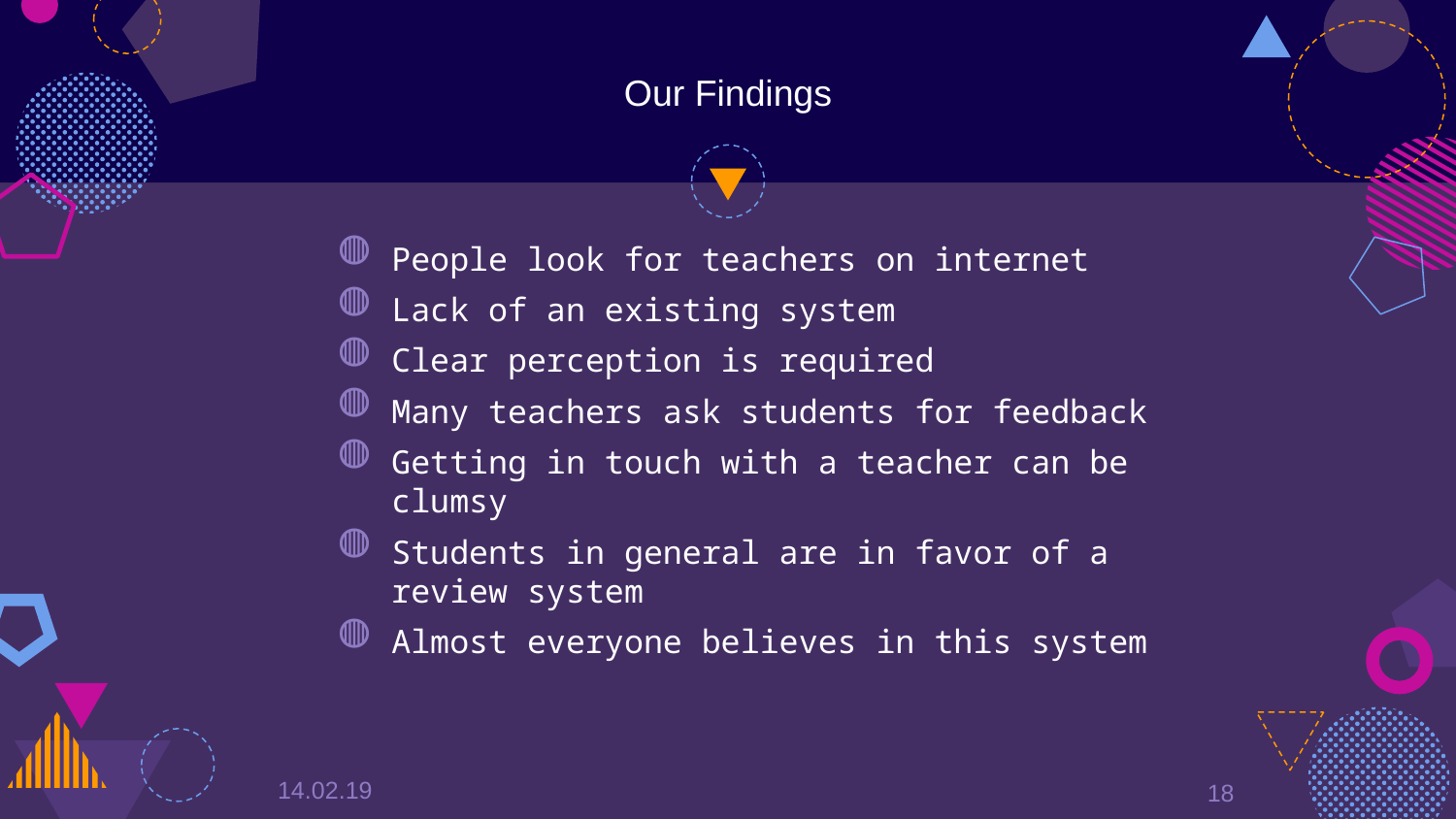

# Our Findings
People look for teachers on internet
Lack of an existing system
Clear perception is required
Many teachers ask students for feedback
Getting in touch with a teacher can be clumsy
Students in general are in favor of a review system
Almost everyone believes in this system

14.02.19
18